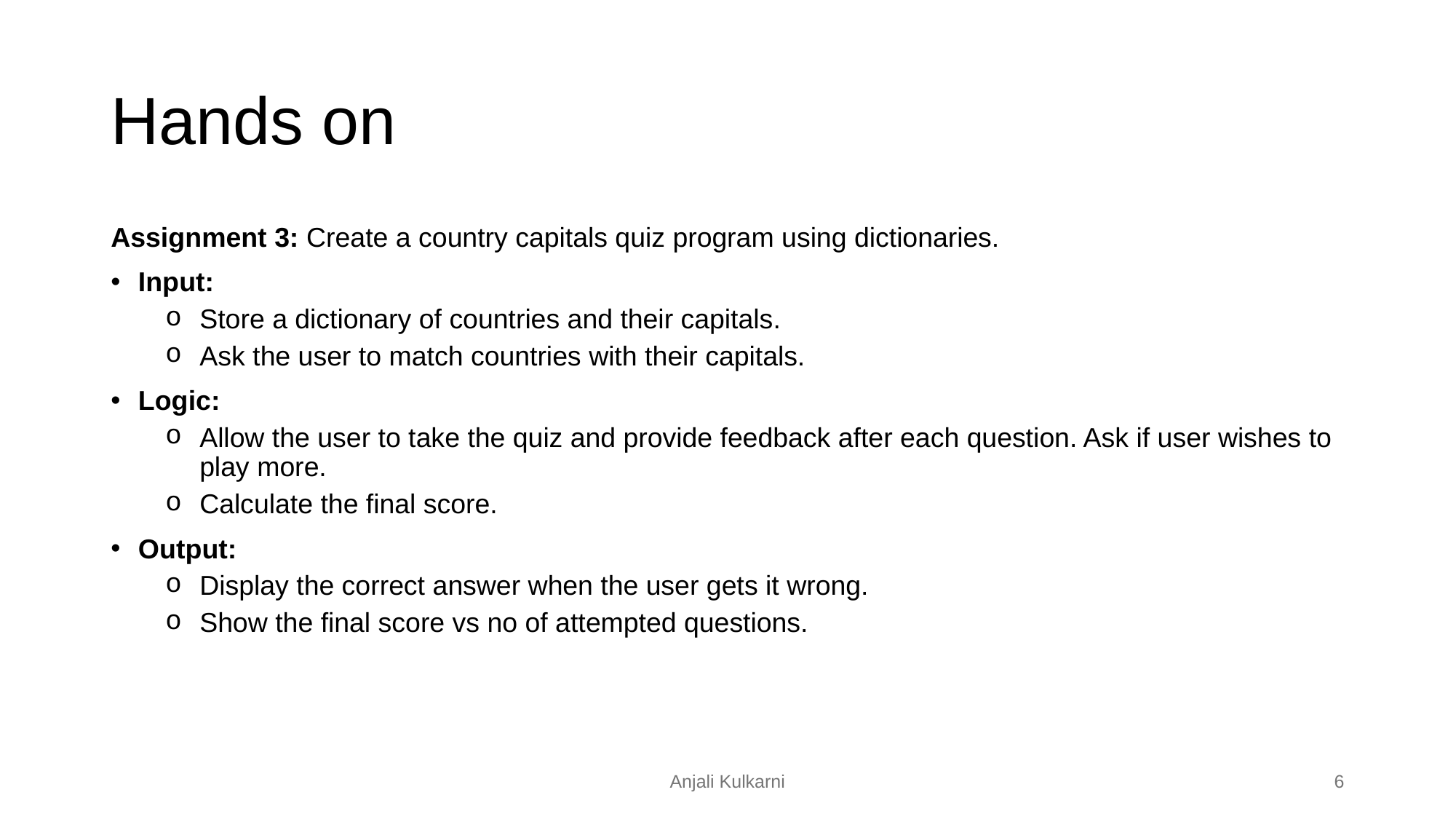

# Hands on
Assignment 3: Create a country capitals quiz program using dictionaries.
Input:
Store a dictionary of countries and their capitals.
Ask the user to match countries with their capitals.
Logic:
Allow the user to take the quiz and provide feedback after each question. Ask if user wishes to play more.
Calculate the final score.
Output:
Display the correct answer when the user gets it wrong.
Show the final score vs no of attempted questions.

Anjali Kulkarni
6